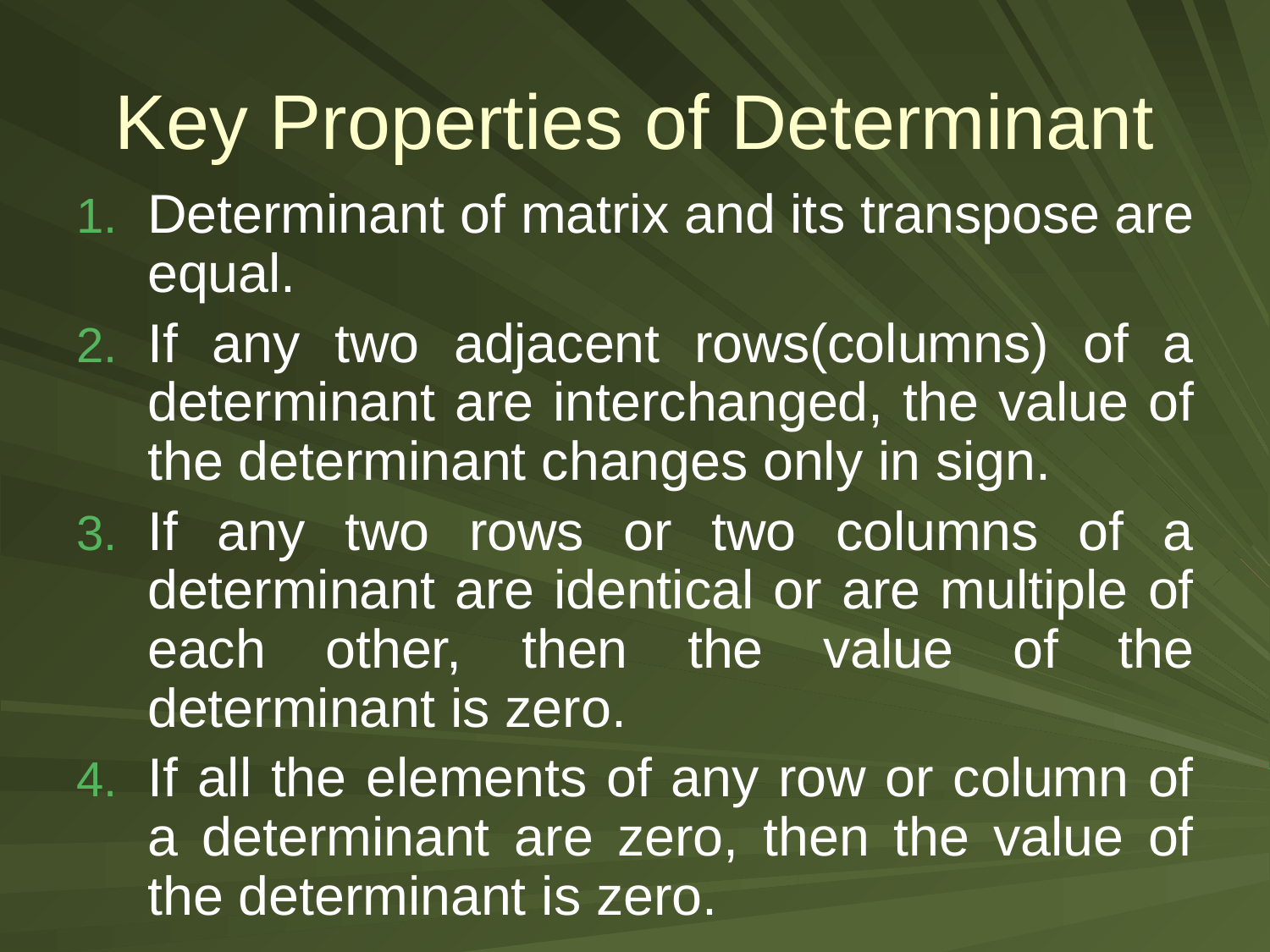

# Key Properties of Determinant
Determinant of matrix and its transpose are equal.
If any two adjacent rows(columns) of a determinant are interchanged, the value of the determinant changes only in sign.
If any two rows or two columns of a determinant are identical or are multiple of each other, then the value of the determinant is zero.
If all the elements of any row or column of a determinant are zero, then the value of the determinant is zero.